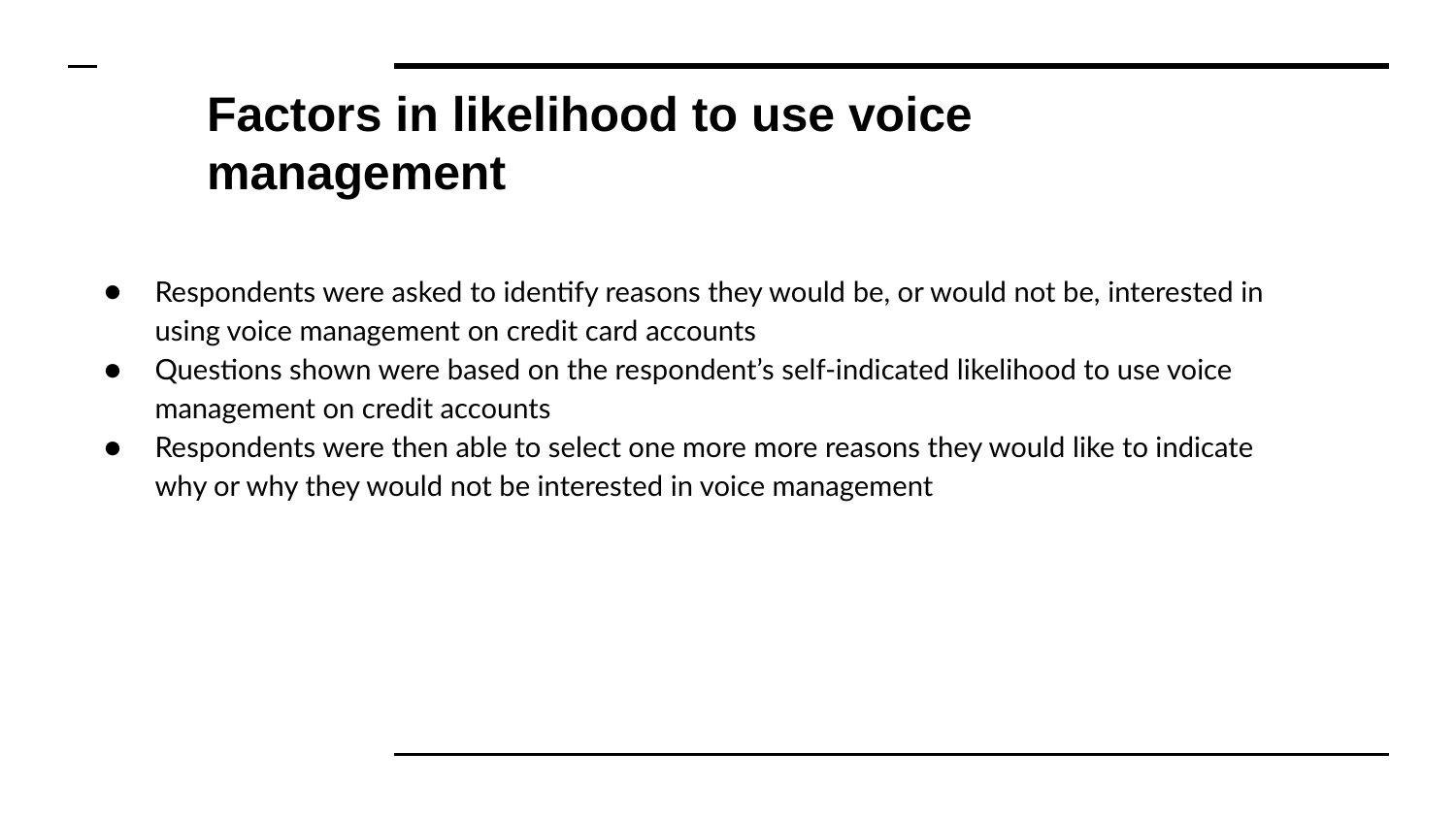

# Factors in likelihood to use voice management
Respondents were asked to identify reasons they would be, or would not be, interested in using voice management on credit card accounts
Questions shown were based on the respondent’s self-indicated likelihood to use voice management on credit accounts
Respondents were then able to select one more more reasons they would like to indicate why or why they would not be interested in voice management